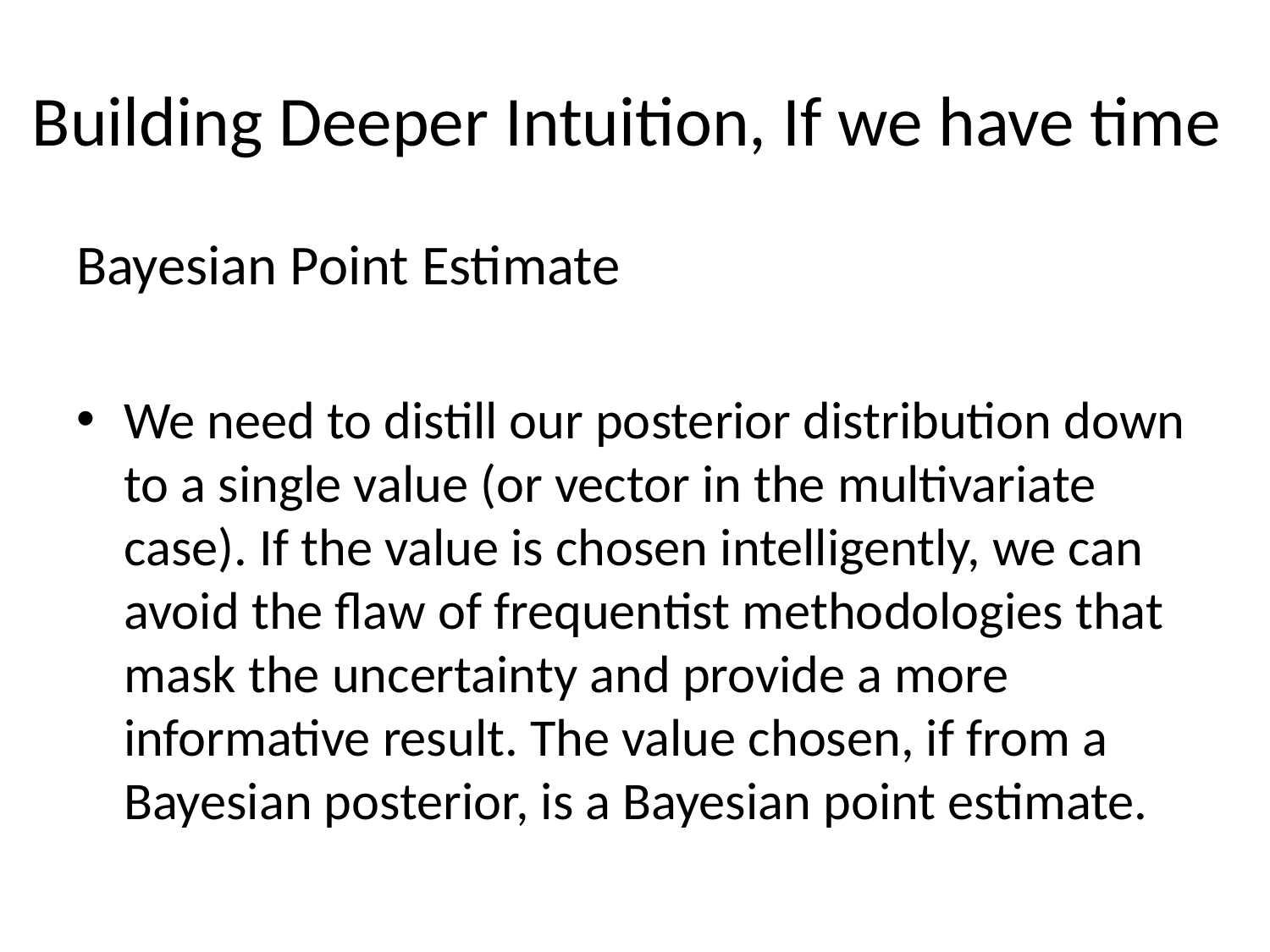

# Building Deeper Intuition, If we have time
Bayesian Point Estimate

We need to distill our posterior distribution down to a single value (or vector in the multivariate case). If the value is chosen intelligently, we can avoid the flaw of frequentist methodologies that mask the uncertainty and provide a more informative result. The value chosen, if from a Bayesian posterior, is a Bayesian point estimate.